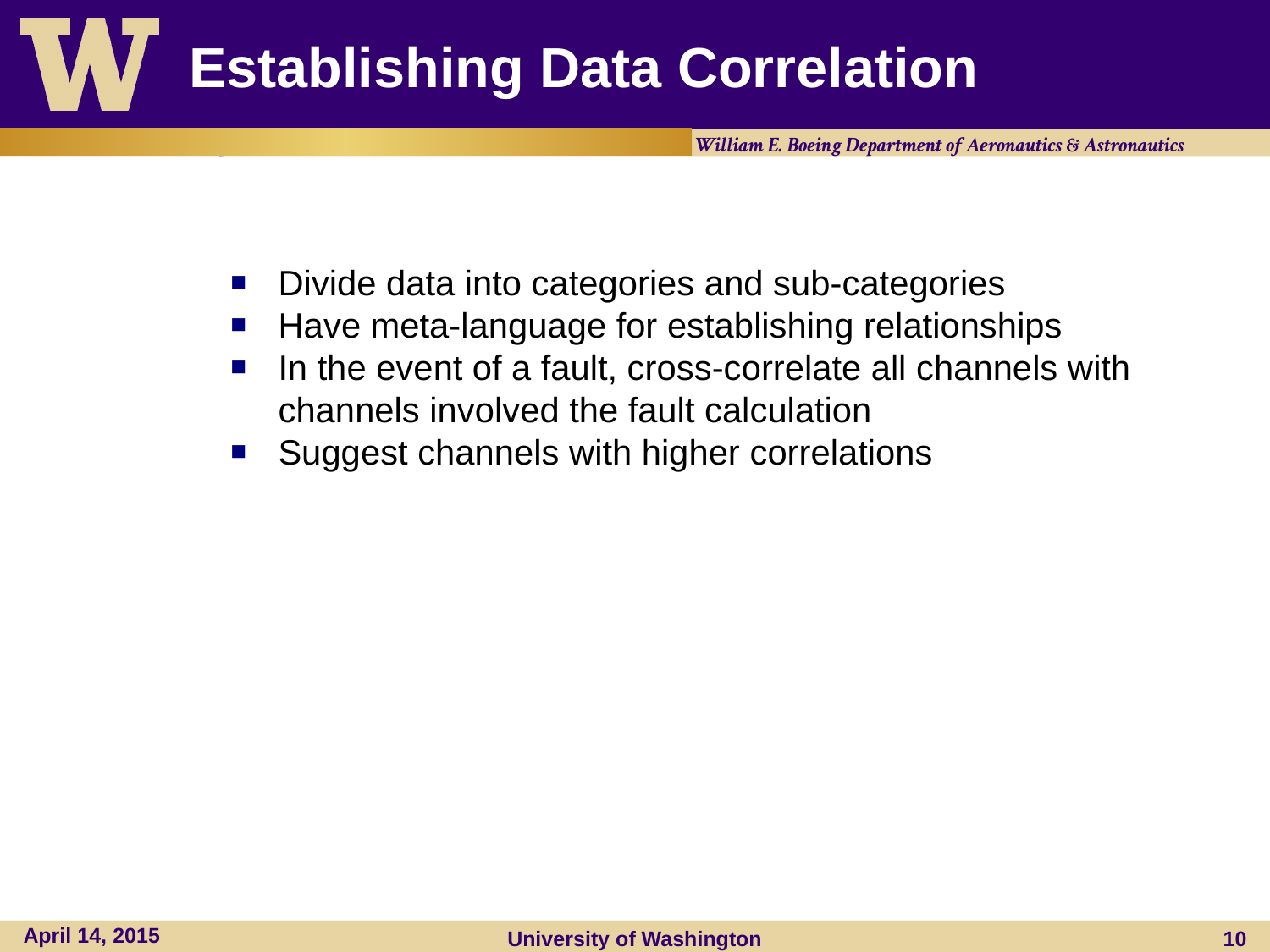

# Establishing Data Correlation
Divide data into categories and sub-categories
Have meta-language for establishing relationships
In the event of a fault, cross-correlate all channels with channels involved the fault calculation
Suggest channels with higher correlations
April 14, 2015
University of Washington
10